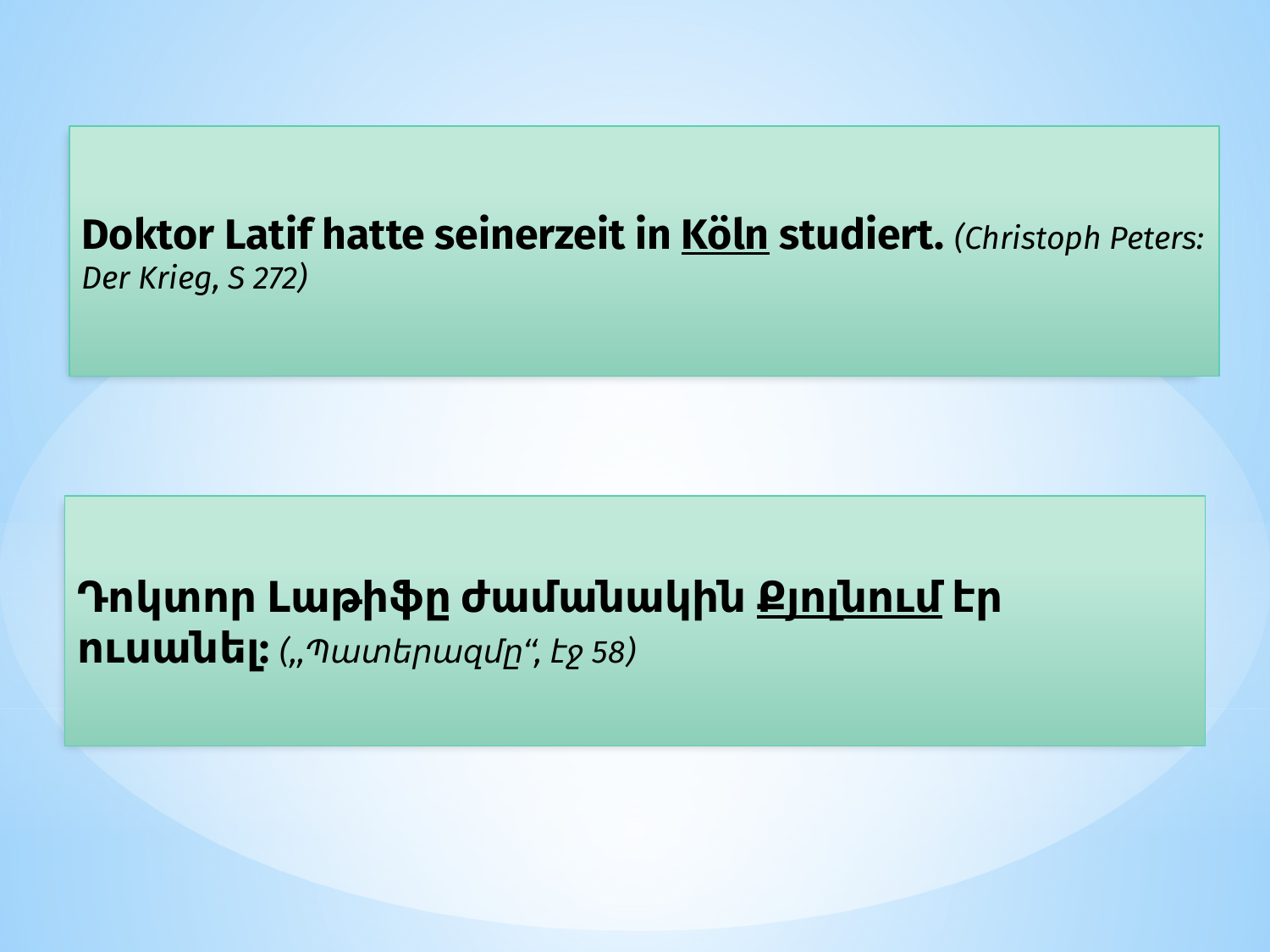

Doktor Latif hatte seinerzeit in Köln studiert. (Christoph Peters: Der Krieg, S 272)
Դոկտոր Լաթիֆը ժամանակին Քյոլնում էր ուսանել: (,,Պատերազմը‘‘, էջ 58)